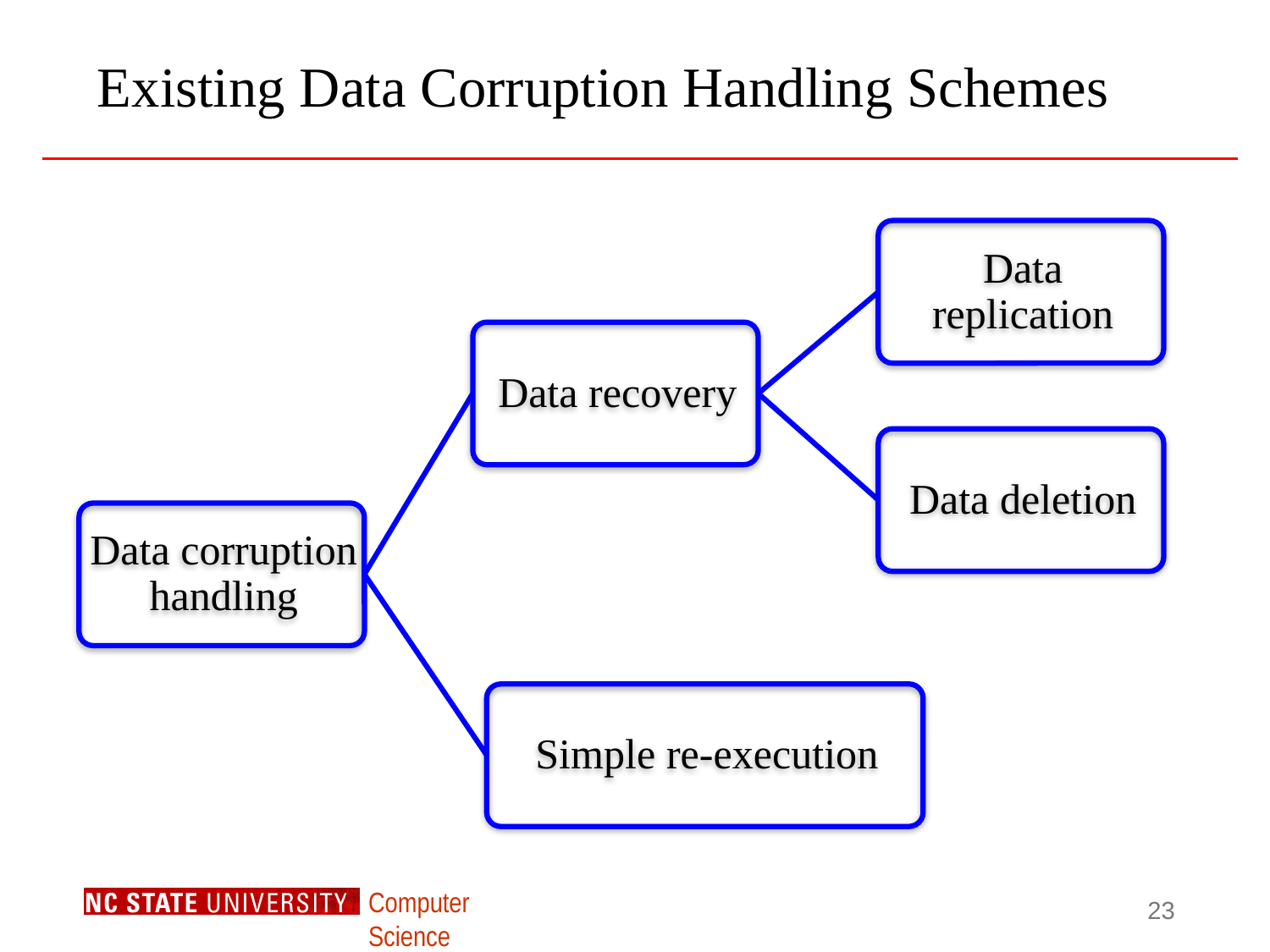

# Existing Data Corruption Handling Schemes
Data corruption handling

Data recovery

Data replication

Data deletion

Simple re-execution
23